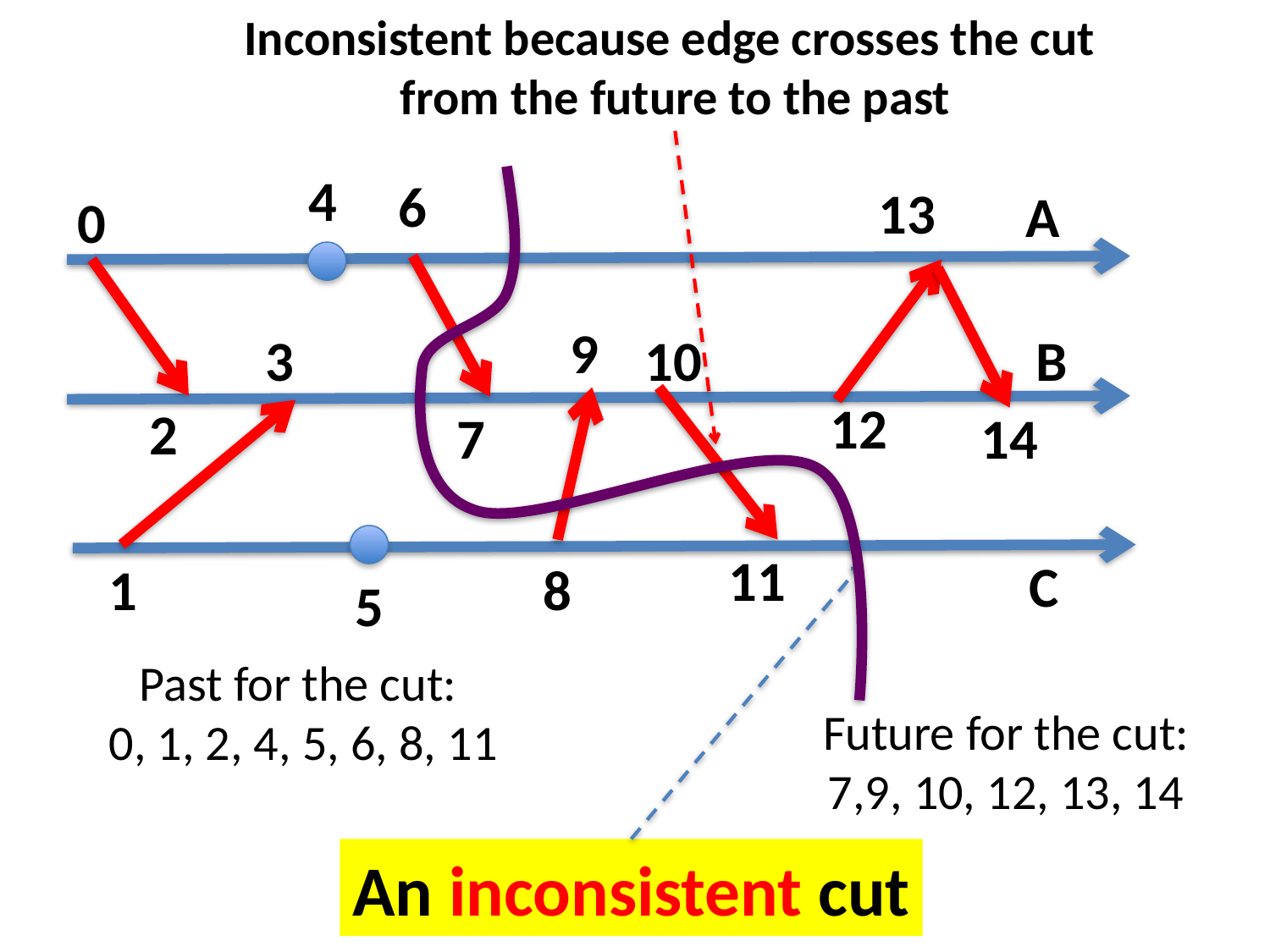

Inconsistent because edge crosses the cut
from the future to the past
4
6

13
A
0

9
3
10
B
12
2
7
14

11
C
1
8
5
Past for the cut:
 0, 1, 2, 4, 5, 6, 8, 11
Future for the cut:
7,9, 10, 12, 13, 14
An inconsistent cut